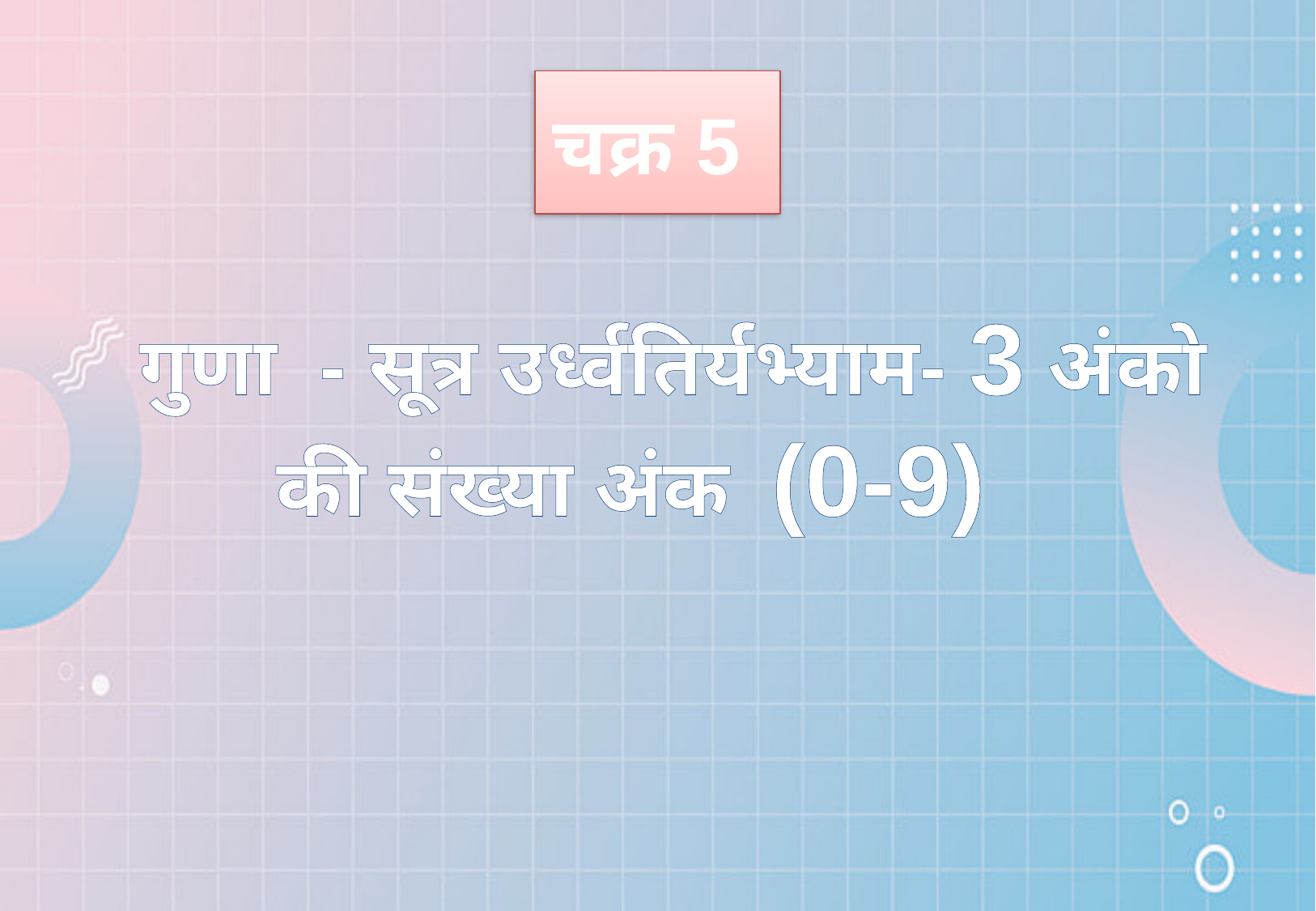

# चक्र 5
गुणा  - सूत्र उर्ध्वतिर्यभ्याम- 3 अंको की संख्या अंक  (0-9)